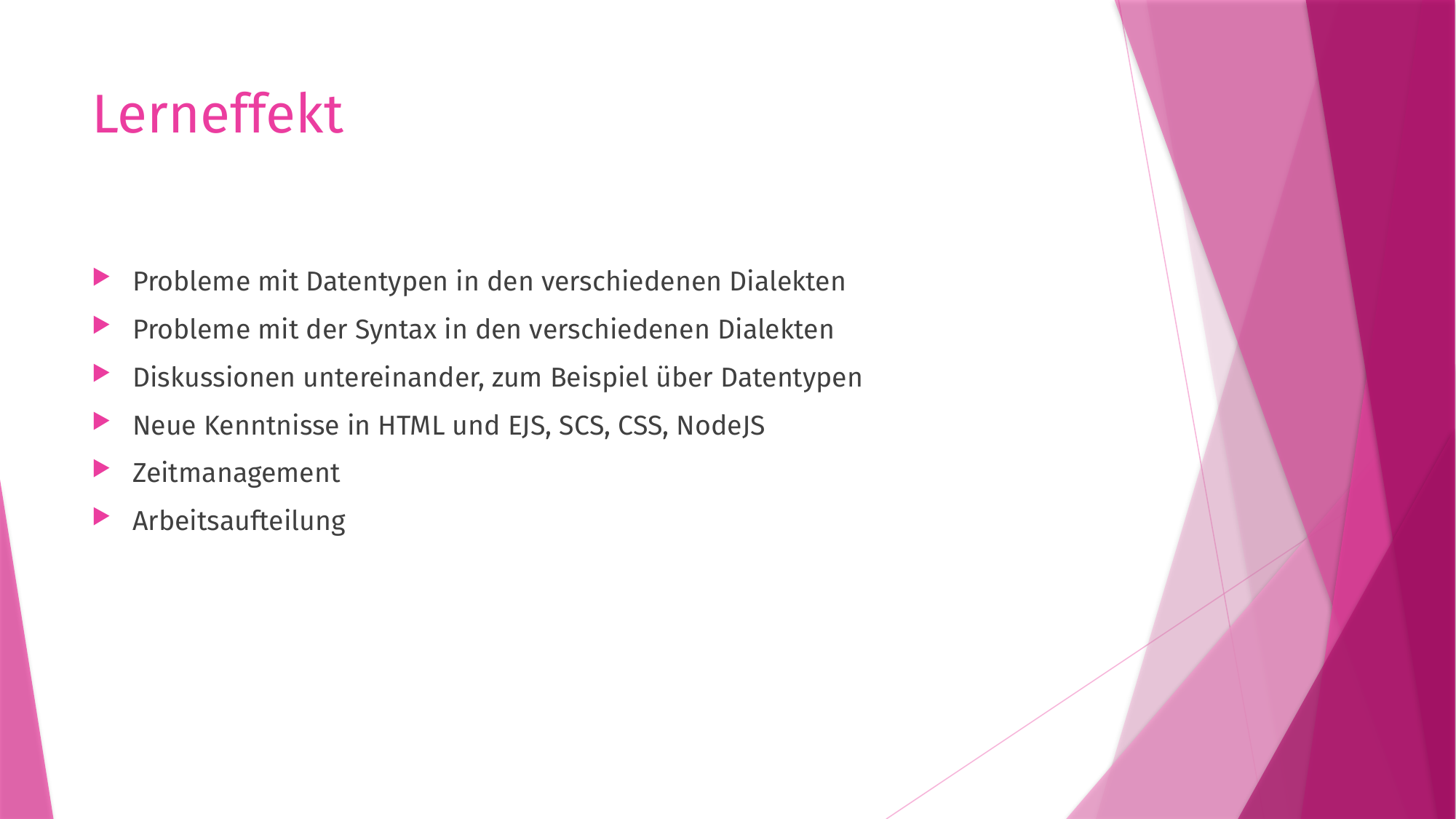

# Lerneffekt
Probleme mit Datentypen in den verschiedenen Dialekten
Probleme mit der Syntax in den verschiedenen Dialekten
Diskussionen untereinander, zum Beispiel über Datentypen
Neue Kenntnisse in HTML und EJS, SCS, CSS, NodeJS
Zeitmanagement
Arbeitsaufteilung